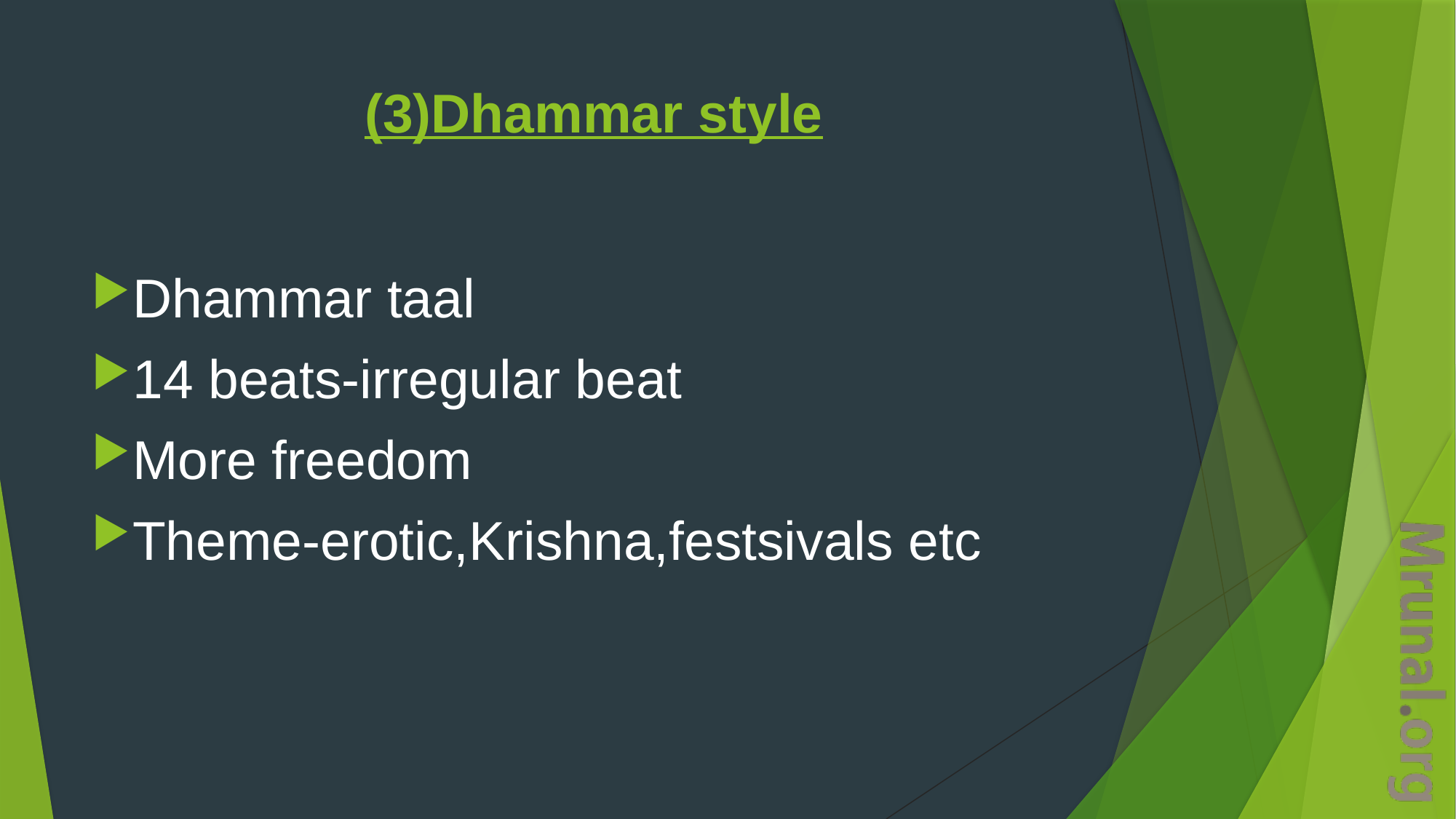

# (3)Dhammar style
Dhammar taal
14 beats-irregular beat
More freedom
Theme-erotic,Krishna,festsivals etc